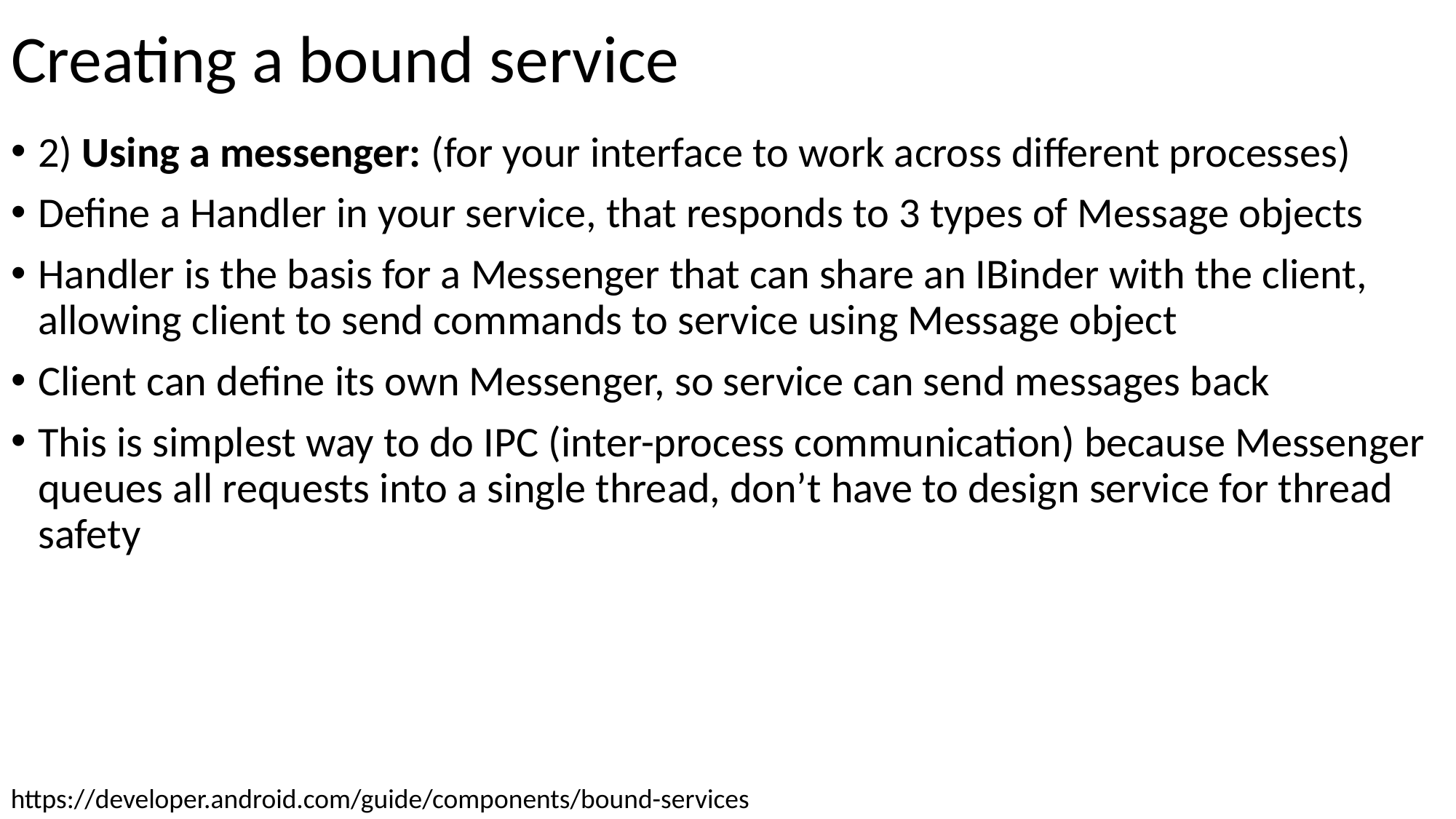

# Creating a bound service
2) Using a messenger: (for your interface to work across different processes)
Define a Handler in your service, that responds to 3 types of Message objects
Handler is the basis for a Messenger that can share an IBinder with the client, allowing client to send commands to service using Message object
Client can define its own Messenger, so service can send messages back
This is simplest way to do IPC (inter-process communication) because Messenger queues all requests into a single thread, don’t have to design service for thread safety

https://developer.android.com/guide/components/bound-services